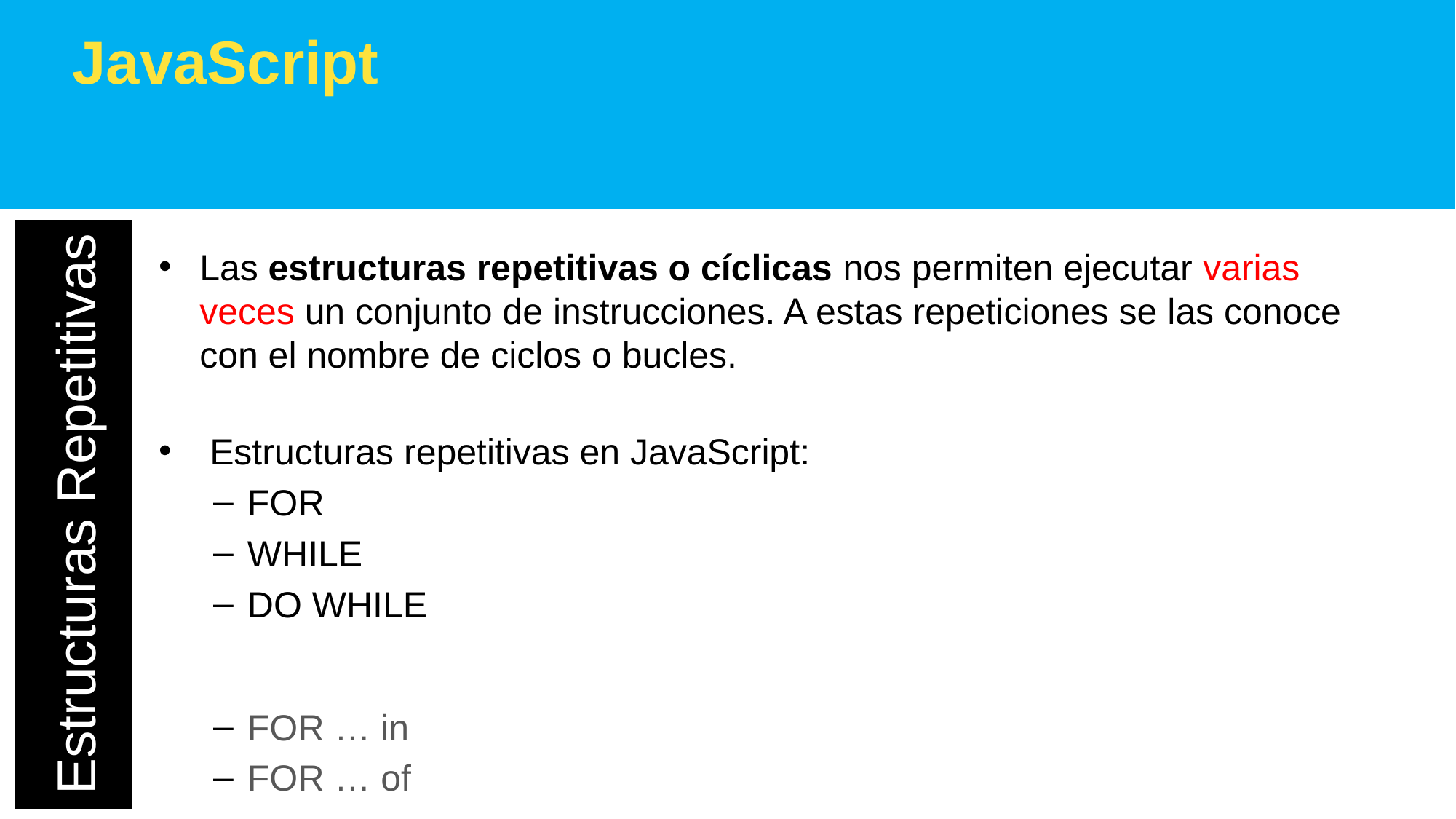

JavaScript
Las estructuras repetitivas o cíclicas nos permiten ejecutar varias veces un conjunto de instrucciones. A estas repeticiones se las conoce con el nombre de ciclos o bucles.

 Estructuras repetitivas en JavaScript:
FOR
WHILE
DO WHILE

FOR … in
FOR … of
# Estructuras Repetitivas